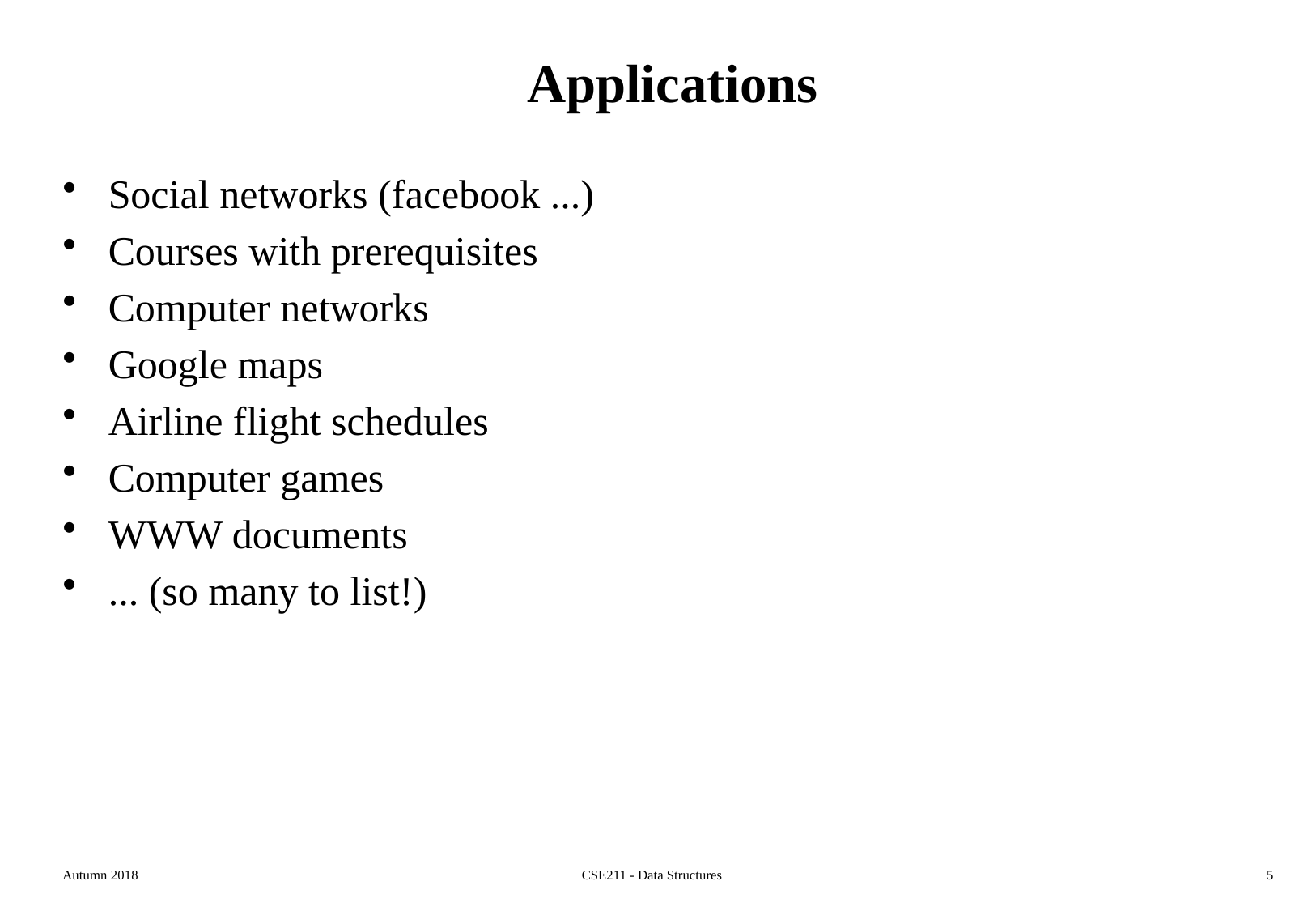

# Applications
Social networks (facebook ...)
Courses with prerequisites
Computer networks
Google maps
Airline flight schedules
Computer games
WWW documents
... (so many to list!)

Autumn 2018
CSE211 - Data Structures
5